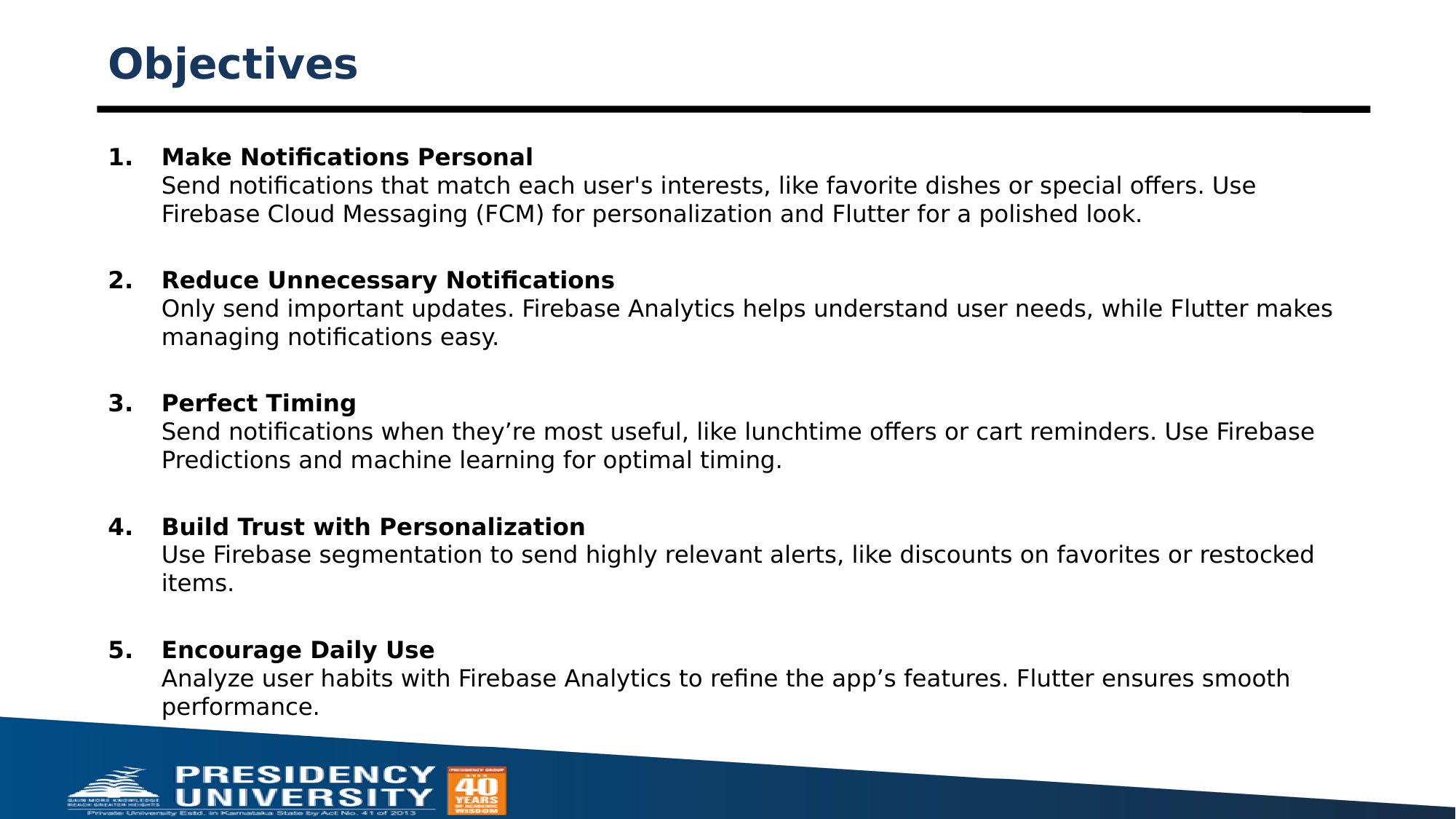

# Objectives
Make Notifications Personal
Send notifications that match each user's interests, like favorite dishes or special offers. Use Firebase Cloud Messaging (FCM) for personalization and Flutter for a polished look.

Reduce Unnecessary Notifications
Only send important updates. Firebase Analytics helps understand user needs, while Flutter makes managing notifications easy.

Perfect Timing
Send notifications when they’re most useful, like lunchtime offers or cart reminders. Use Firebase Predictions and machine learning for optimal timing.

Build Trust with Personalization
Use Firebase segmentation to send highly relevant alerts, like discounts on favorites or restocked items.

Encourage Daily Use
Analyze user habits with Firebase Analytics to refine the app’s features. Flutter ensures smooth performance.